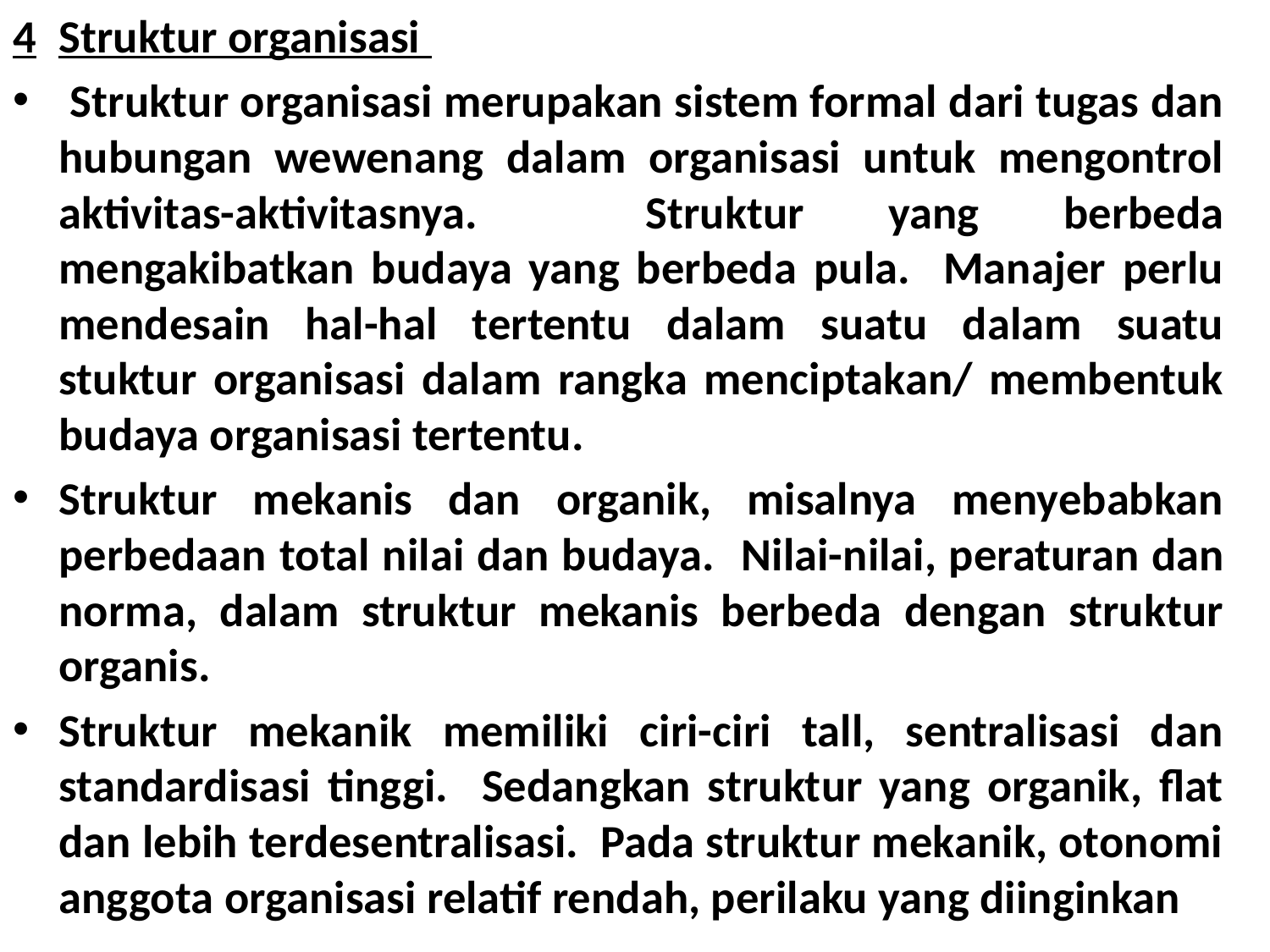

4	Struktur organisasi
 Struktur organisasi merupakan sistem formal dari tugas dan hubungan wewenang dalam organisasi untuk mengontrol aktivitas-aktivitasnya.  Struktur yang berbeda mengakibatkan budaya yang berbeda pula.  Manajer perlu mendesain hal-hal tertentu dalam suatu dalam suatu stuktur organisasi dalam rangka menciptakan/ membentuk budaya organisasi tertentu.
Struktur mekanis dan organik, misalnya menyebabkan perbedaan total nilai dan budaya.  Nilai-nilai, peraturan dan norma, dalam struktur mekanis berbeda dengan struktur organis.
Struktur mekanik memiliki ciri-ciri tall, sentralisasi dan standardisasi tinggi.  Sedangkan struktur yang organik, flat dan lebih terdesentralisasi.  Pada struktur mekanik, otonomi anggota organisasi relatif rendah, perilaku yang diinginkan